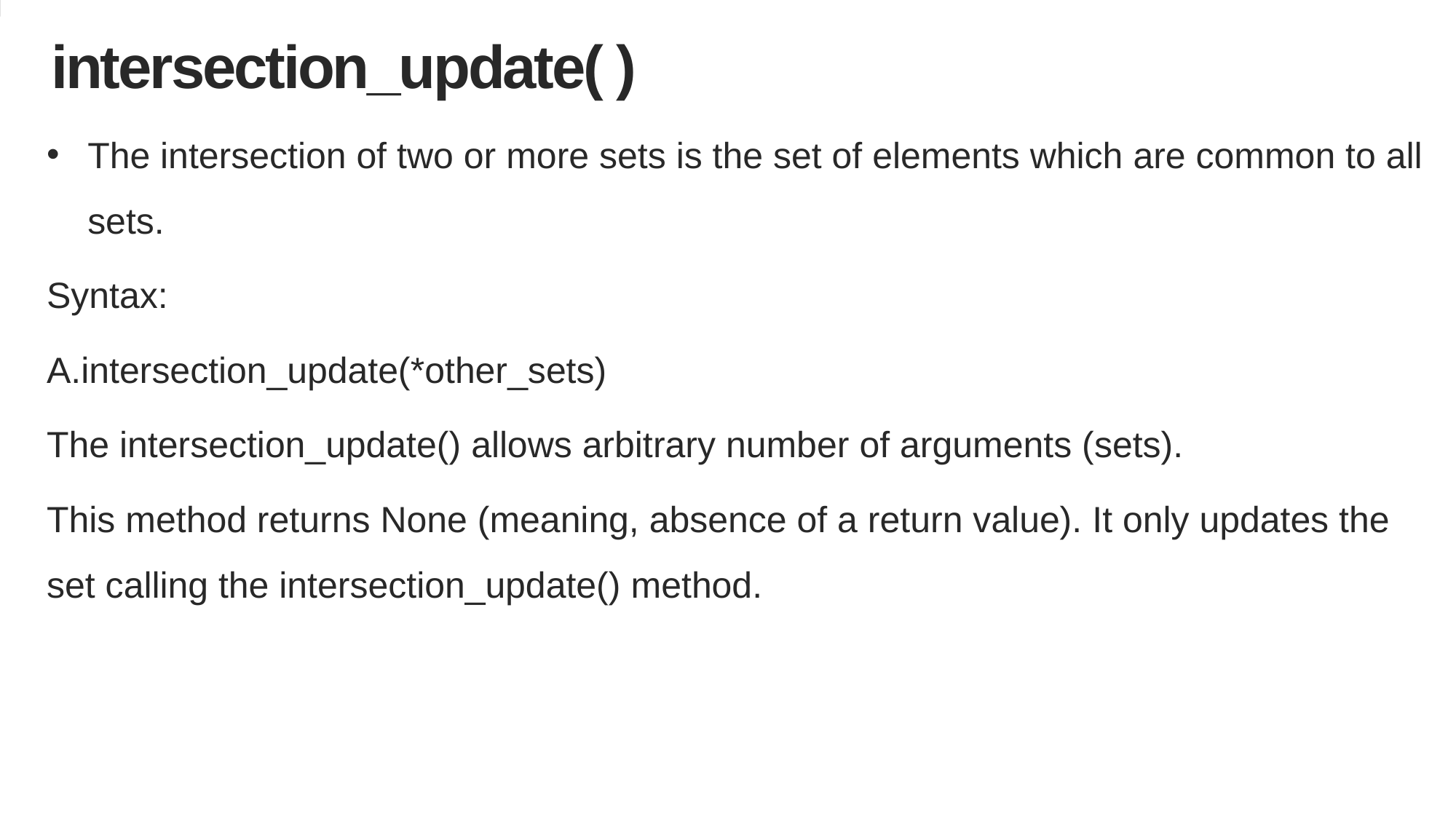

# intersection_update( )
The intersection of two or more sets is the set of elements which are common to all sets.
Syntax:
A.intersection_update(*other_sets)
The intersection_update() allows arbitrary number of arguments (sets).
This method returns None (meaning, absence of a return value). It only updates the set calling the intersection_update() method.